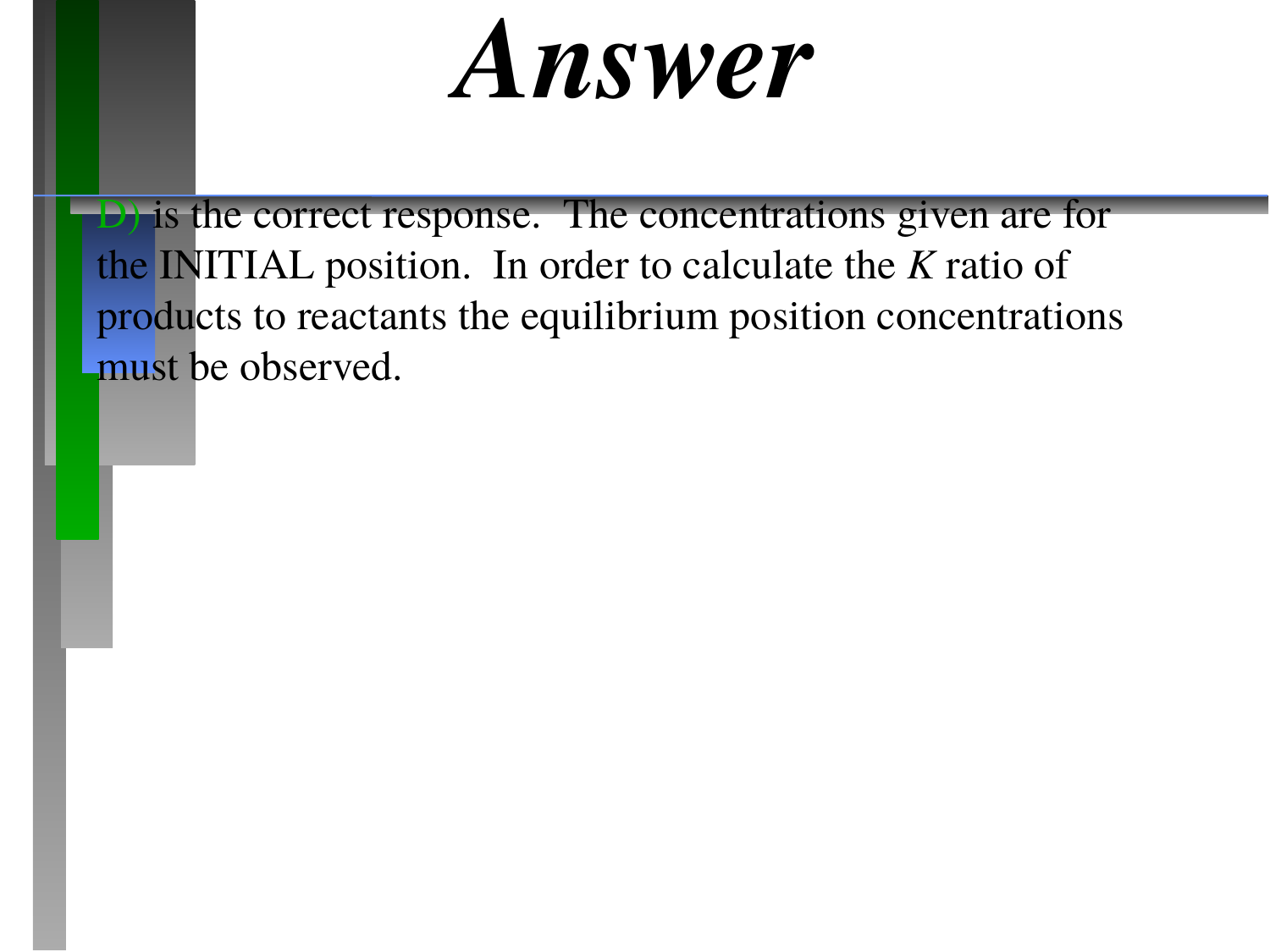

# Answer
D) is the correct response.  The concentrations given are for the INITIAL position.  In order to calculate the K ratio of products to reactants the equilibrium position concentrations must be observed.